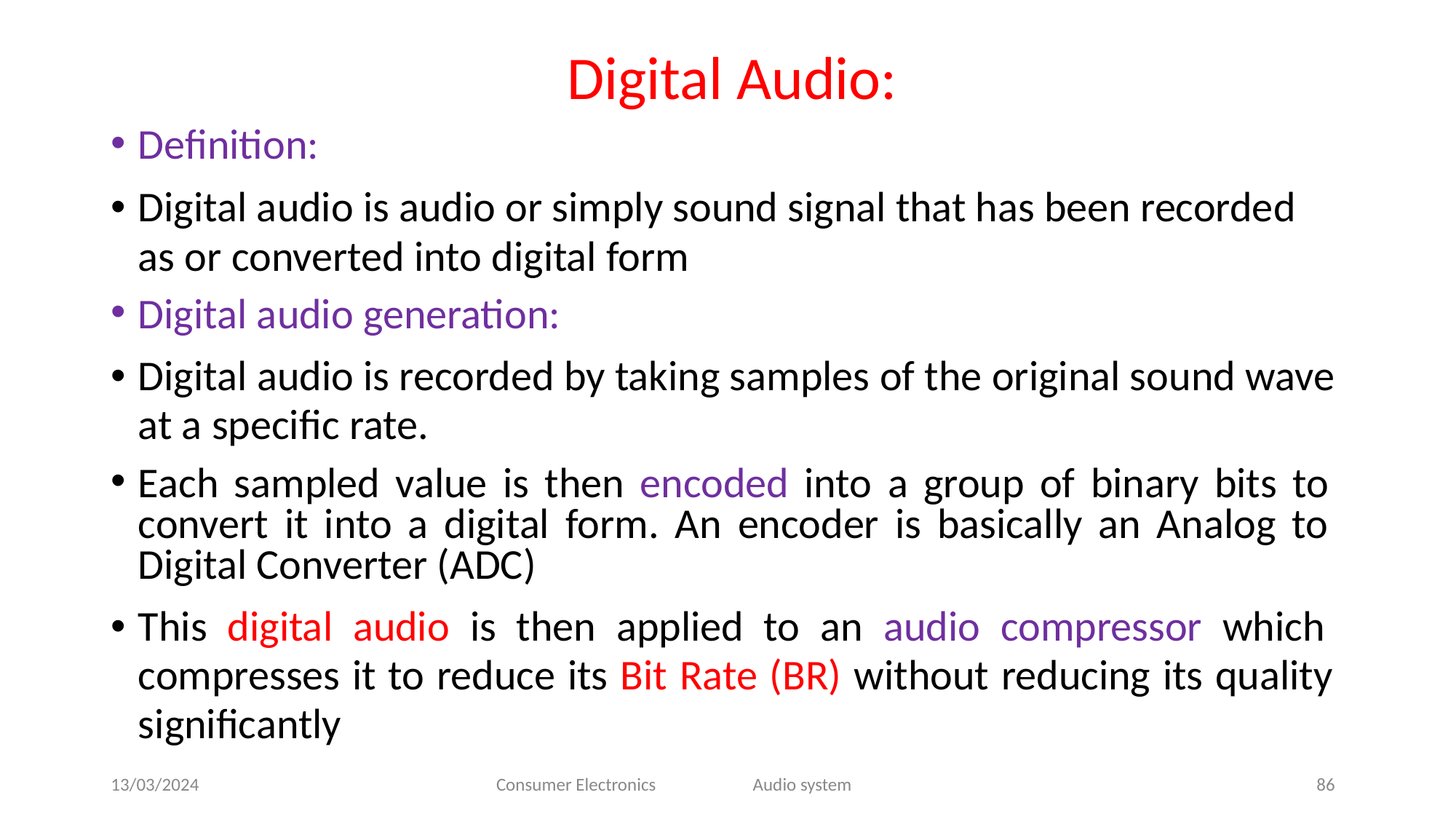

# Digital Audio:
Definition:
Digital audio is audio or simply sound signal that has been recorded  as or converted into digital form
Digital audio generation:
Digital audio is recorded by taking samples of the original sound wave  at a specific rate.
Each sampled value is then encoded into a group of binary bits to  convert it into a digital form. An encoder is basically an Analog to  Digital Converter (ADC)
This digital audio is then applied to an audio compressor which  compresses it to reduce its Bit Rate (BR) without reducing its quality  significantly
13/03/2024
Consumer Electronics
Audio system
86